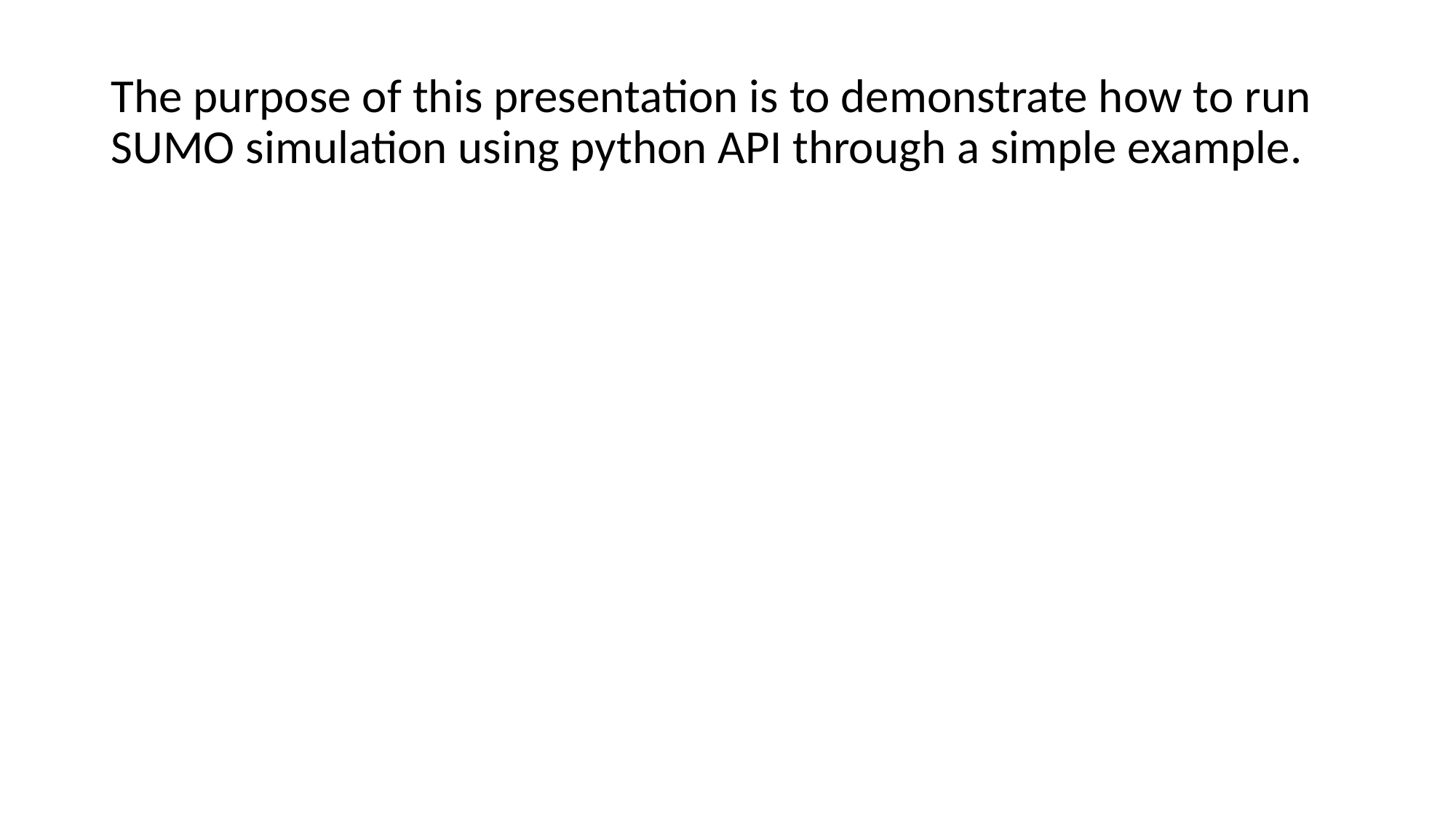

# The purpose of this presentation is to demonstrate how to run SUMO simulation using python API through a simple example.